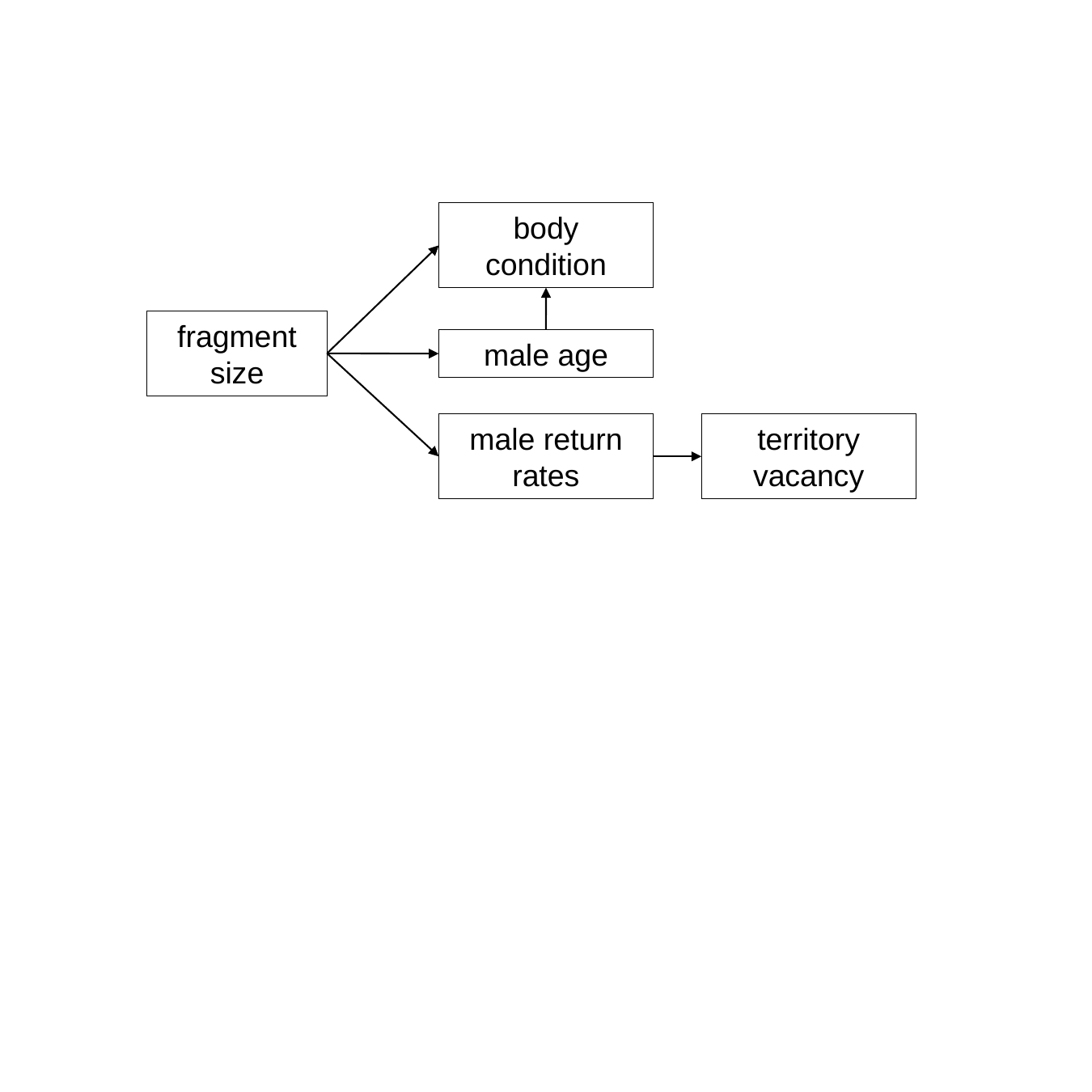

body condition
fragment size
male age
male return rates
territory vacancy